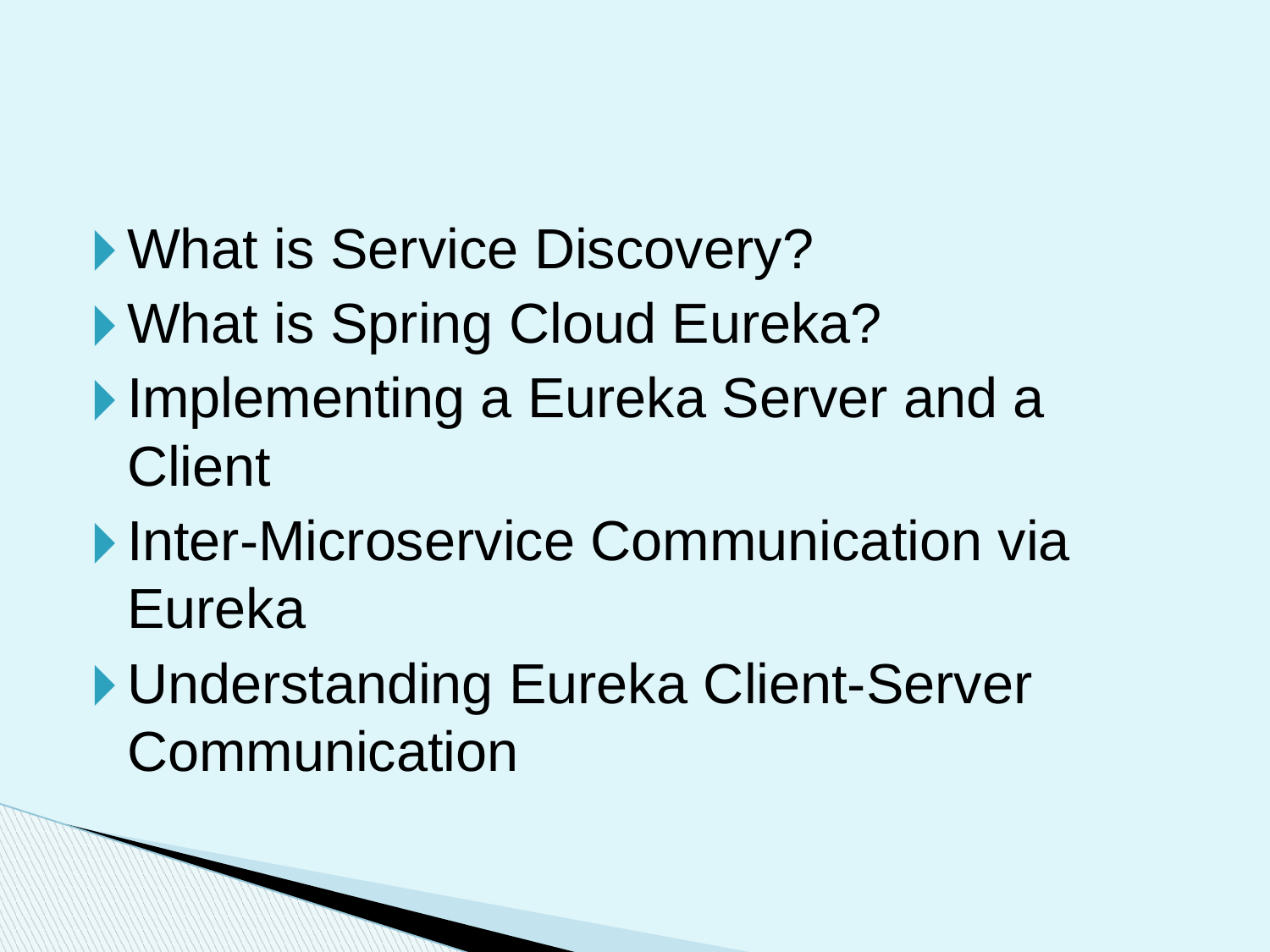

#
What is Service Discovery?
What is Spring Cloud Eureka?
Implementing a Eureka Server and a Client
Inter-Microservice Communication via Eureka
Understanding Eureka Client-Server Communication